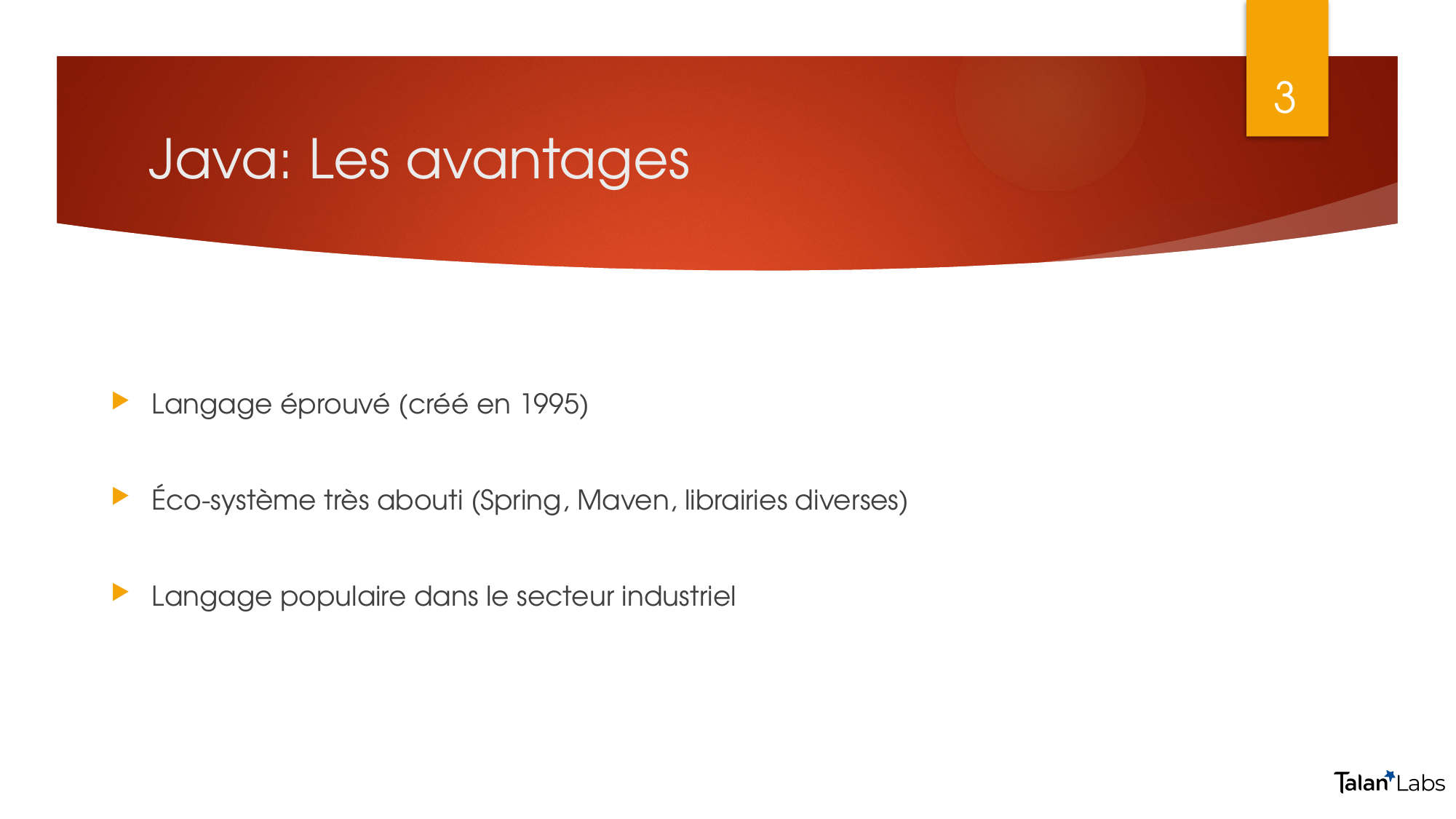

3
# Java: Les avantages
Langage éprouvé (créé en 1995)

Éco-système très abouti (Spring, Maven, librairies diverses)

Langage populaire dans le secteur industriel